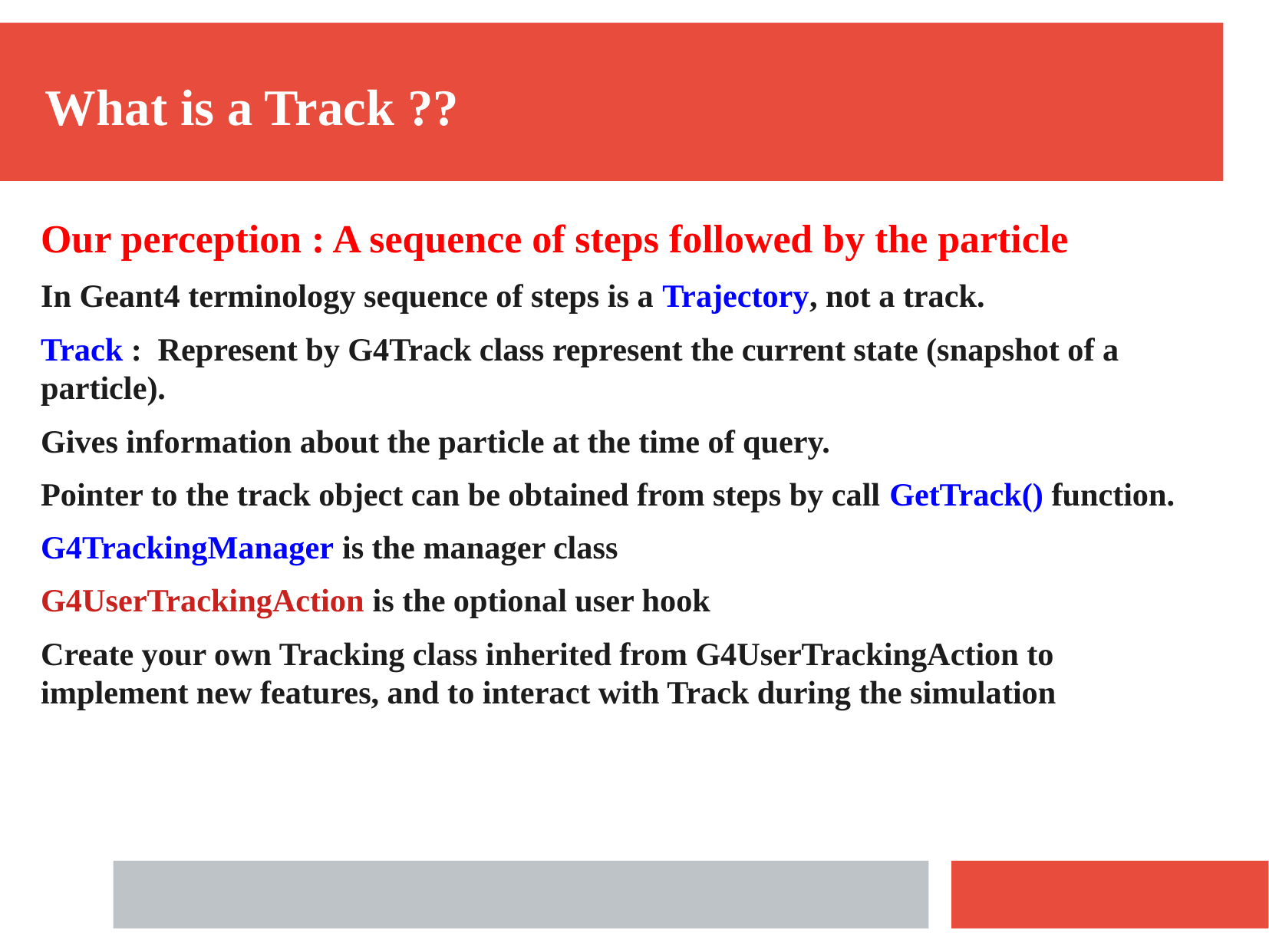

What is a Track ??
Our perception : A sequence of steps followed by the particle
In Geant4 terminology sequence of steps is a Trajectory, not a track.
Track :  Represent by G4Track class represent the current state (snapshot of a particle).
Gives information about the particle at the time of query.
Pointer to the track object can be obtained from steps by call GetTrack() function.
G4TrackingManager is the manager class
G4UserTrackingAction is the optional user hook
Create your own Tracking class inherited from G4UserTrackingAction to implement new features, and to interact with Track during the simulation